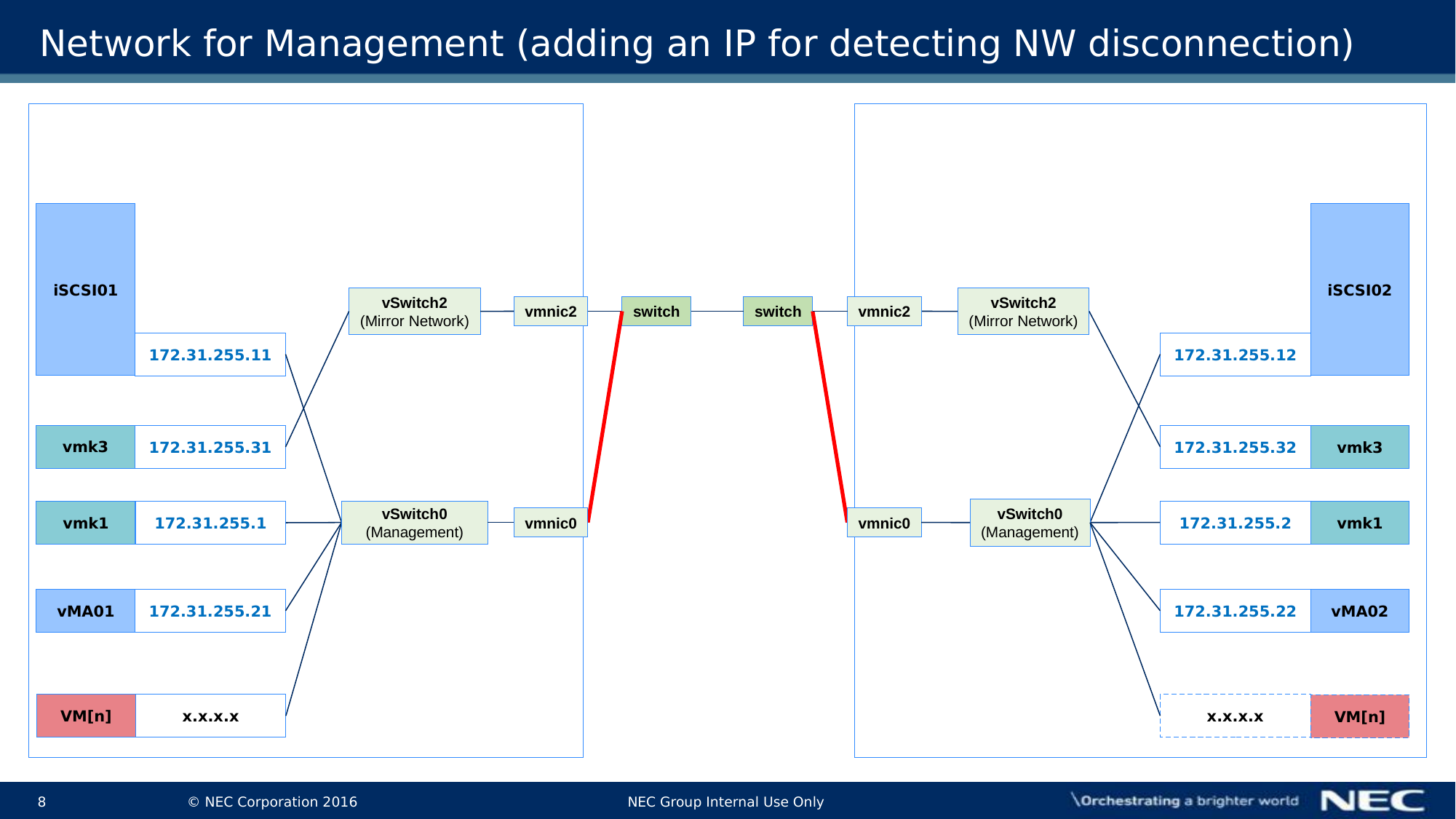

# Network for Management (adding an IP for detecting NW disconnection)

iSCSI02
iSCSI01
vSwitch2
(Mirror Network)
vSwitch2
(Mirror Network)
vmnic2
switch
switch
vmnic2
172.31.255.11
172.31.255.12
vmk3
172.31.255.32
vmk3
172.31.255.31
vmk1
vSwitch0
(Management)
vSwitch0
(Management)
172.31.255.2
vmk1
172.31.255.1
vmnic0
vmnic0
vMA01
172.31.255.21
172.31.255.22
vMA02
VM[n]
x.x.x.x
x.x.x.x
VM[n]